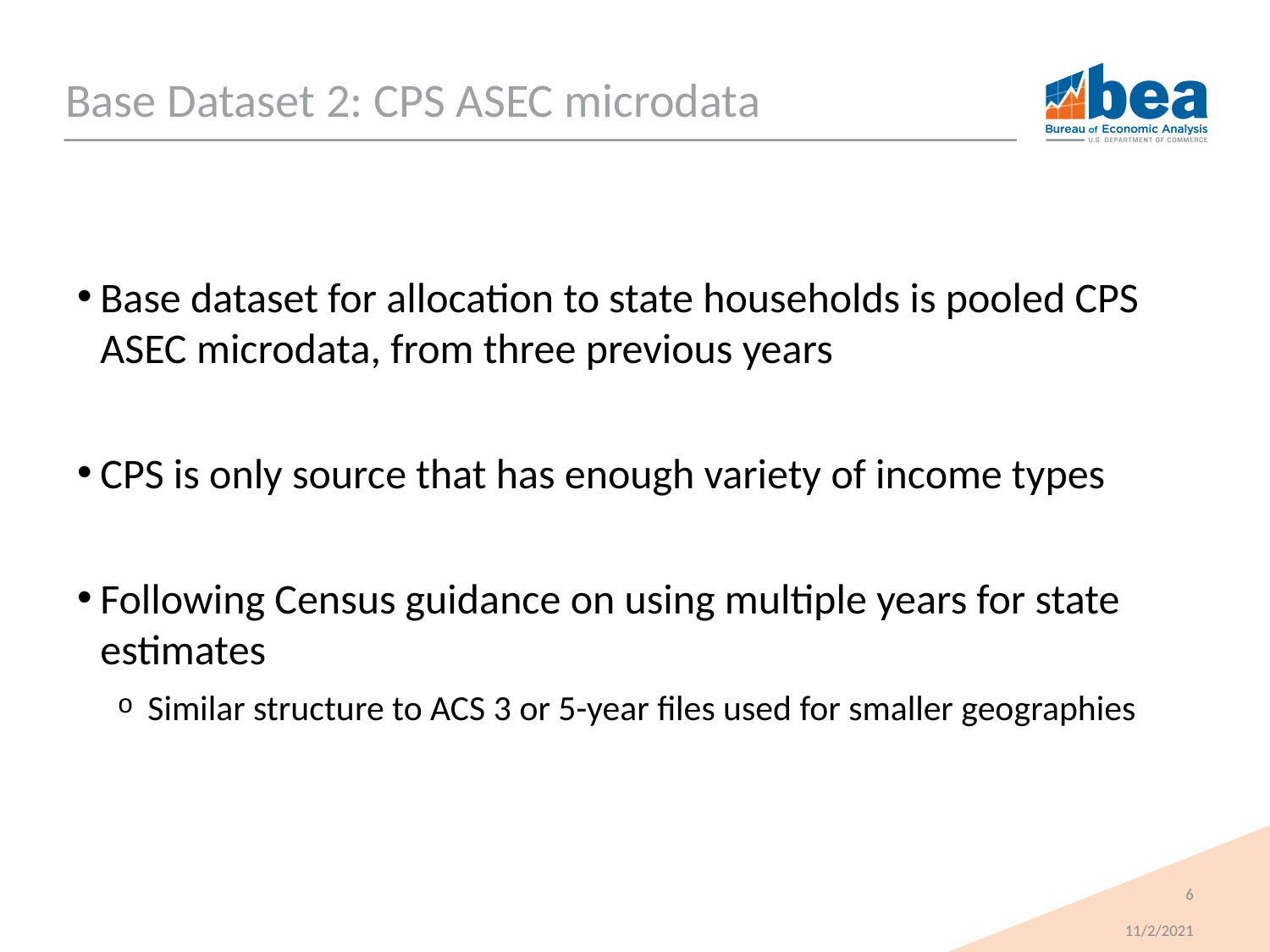

# Base Dataset 2: CPS ASEC microdata

Base dataset for allocation to state households is pooled CPS ASEC microdata, from three previous years

CPS is only source that has enough variety of income types

Following Census guidance on using multiple years for state estimates
Similar structure to ACS 3 or 5-year files used for smaller geographies

6
11/2/2021